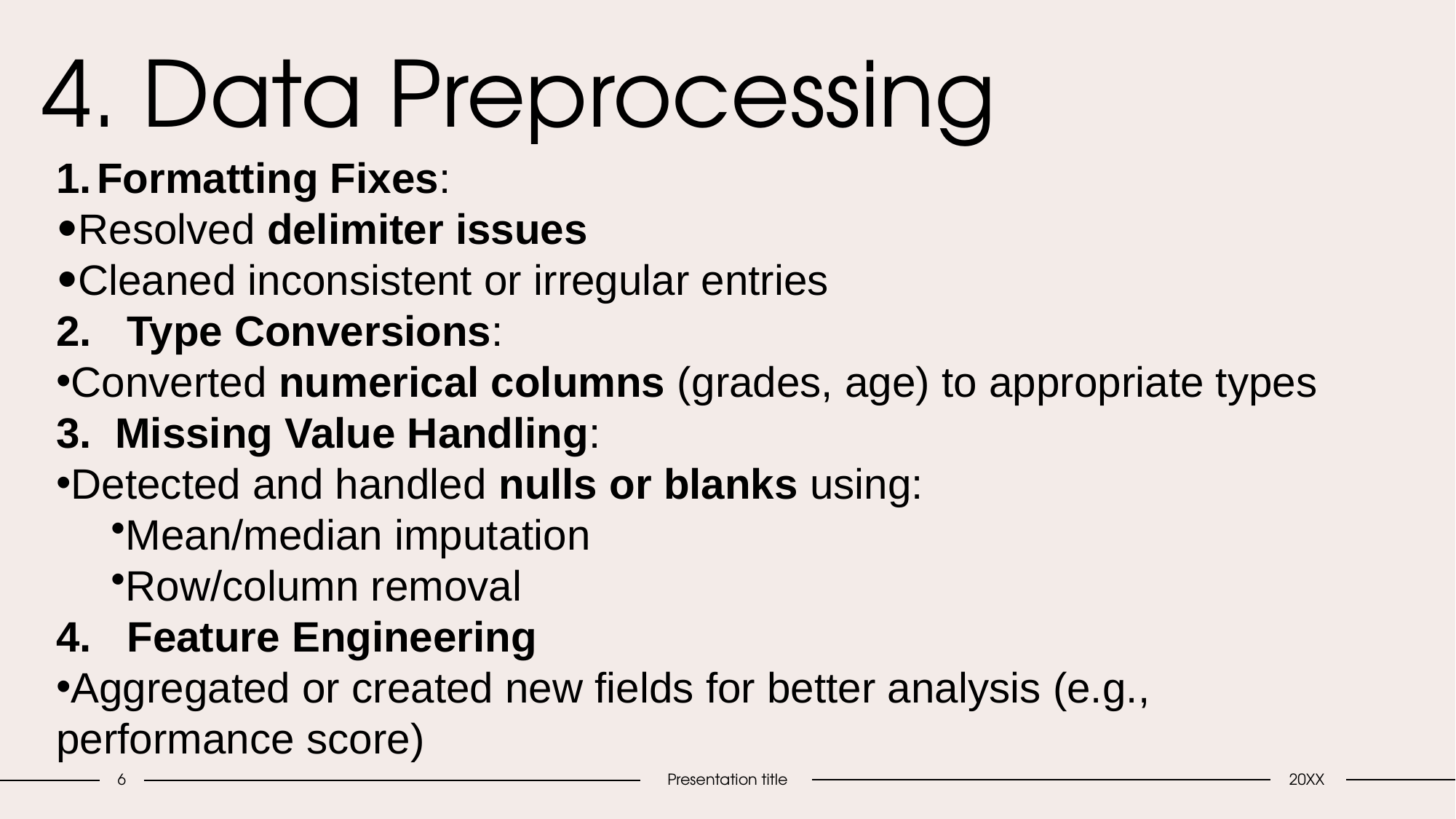

# 4. Data Preprocessing
Formatting Fixes:
Resolved delimiter issues
Cleaned inconsistent or irregular entries
2.   Type Conversions:
Converted numerical columns (grades, age) to appropriate types
3.  Missing Value Handling:
Detected and handled nulls or blanks using:
Mean/median imputation
Row/column removal
4.   Feature Engineering
Aggregated or created new fields for better analysis (e.g., performance score)

6
Presentation title
20XX